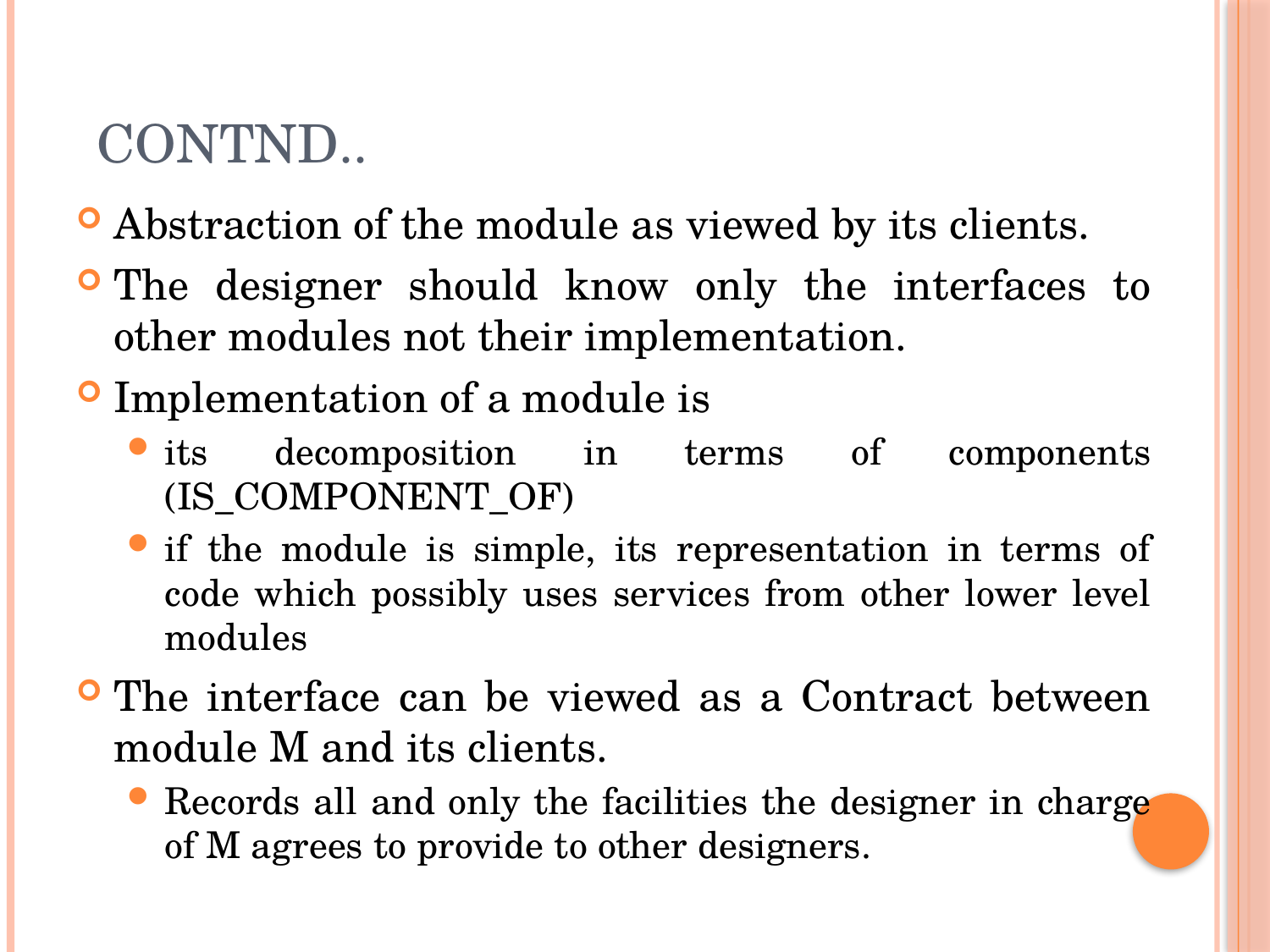

Contnd..
#
Abstraction of the module as viewed by its clients.
The designer should know only the interfaces to other modules not their implementation.
Implementation of a module is
its decomposition in terms of components (IS_COMPONENT_OF)
if the module is simple, its representation in terms of code which possibly uses services from other lower level modules
The interface can be viewed as a Contract between module M and its clients.
Records all and only the facilities the designer in charge of M agrees to provide to other designers.